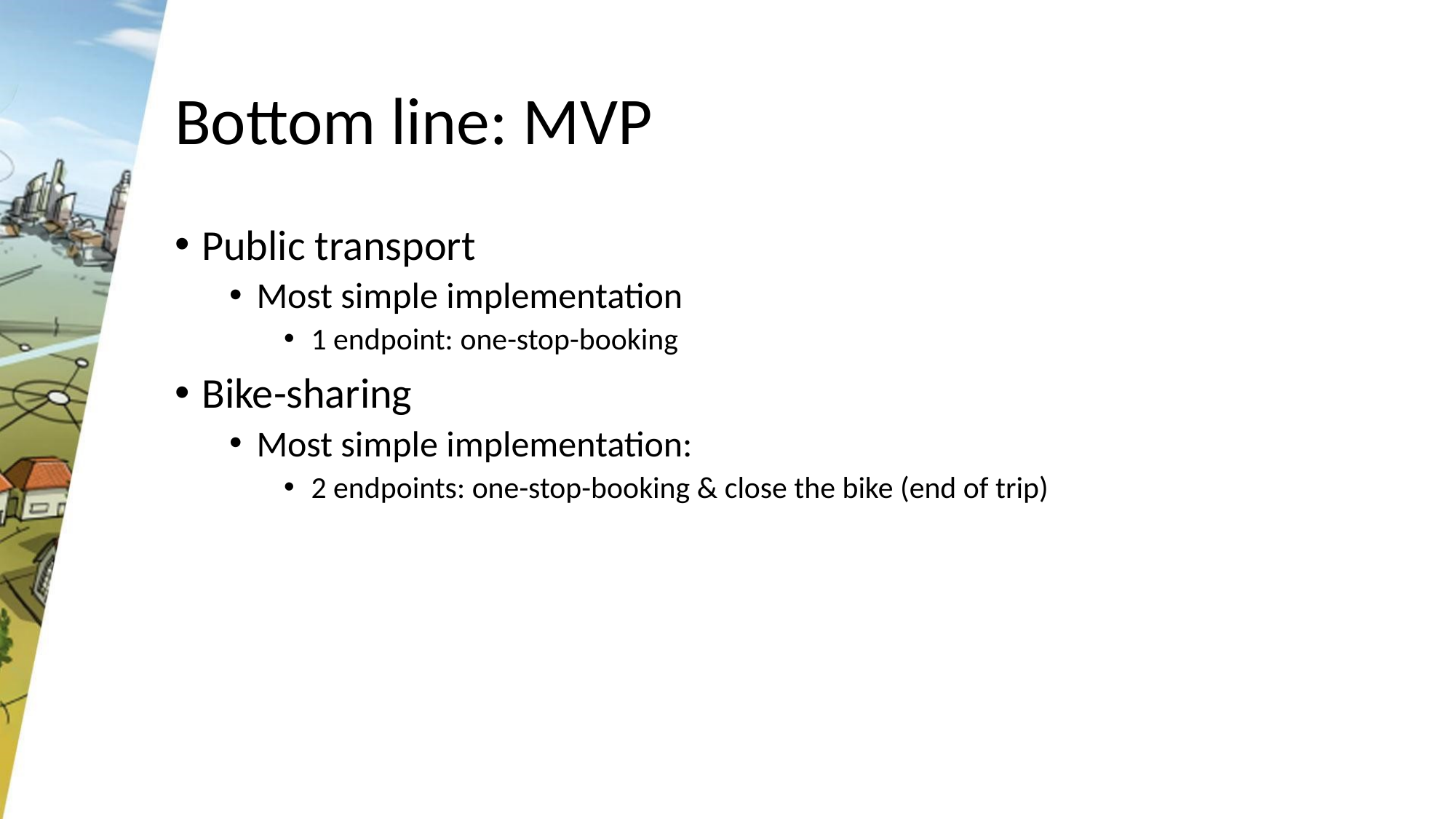

# Bottom line: MVP
Public transport
Most simple implementation
1 endpoint: one-stop-booking
Bike-sharing
Most simple implementation:
2 endpoints: one-stop-booking & close the bike (end of trip)